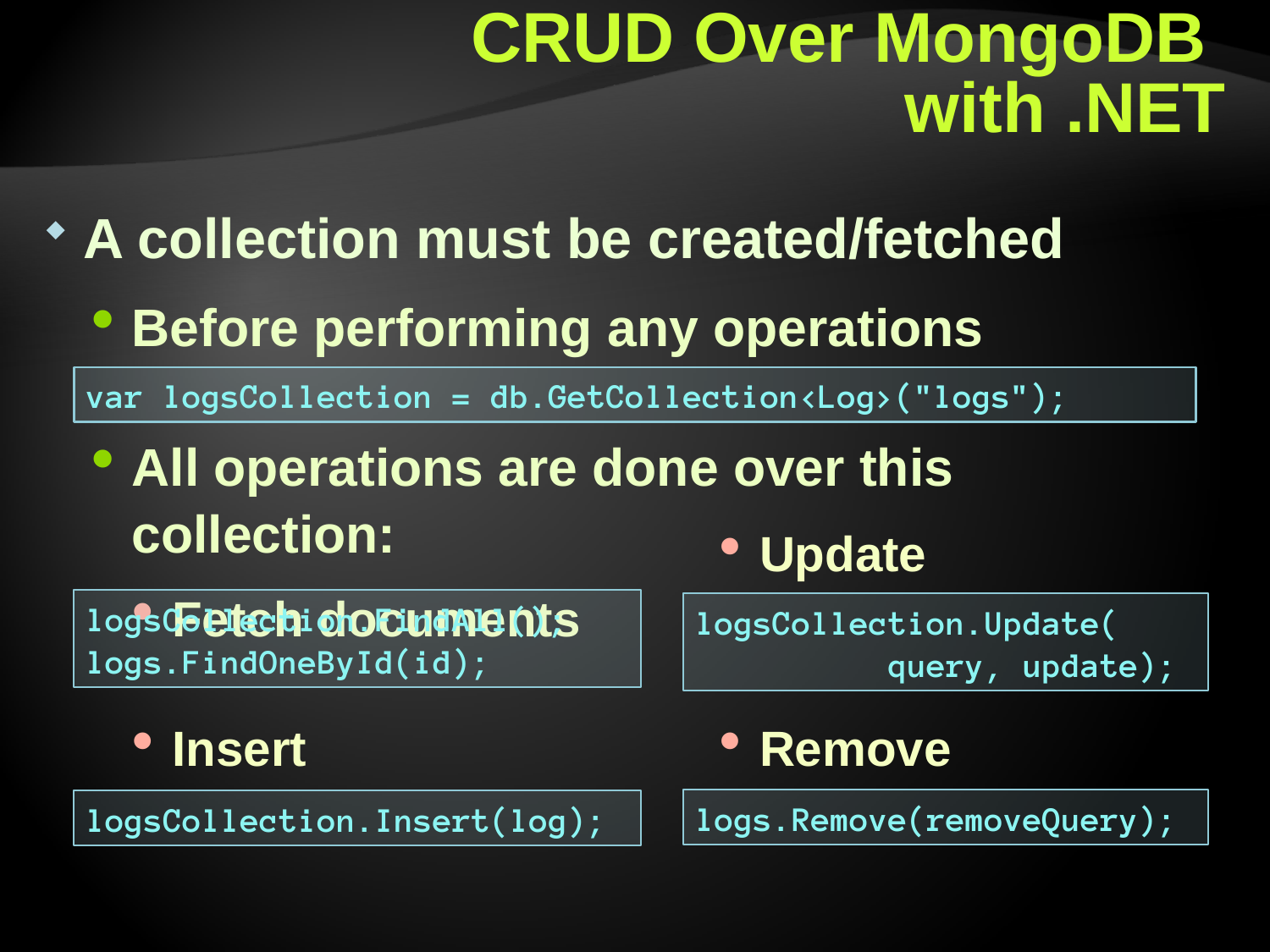

# CRUD Over MongoDB with .NET
A collection must be created/fetched
Before performing any operations
var logsCollection = db.GetCollection<Log>("logs");
All operations are done over this collection:
Fetch documents
Update
logsCollection.FindAll();
logs.FindOneById(id);
logsCollection.Update(
          query, update);
Insert
Remove
logs.Remove(removeQuery);
logsCollection.Insert(log);